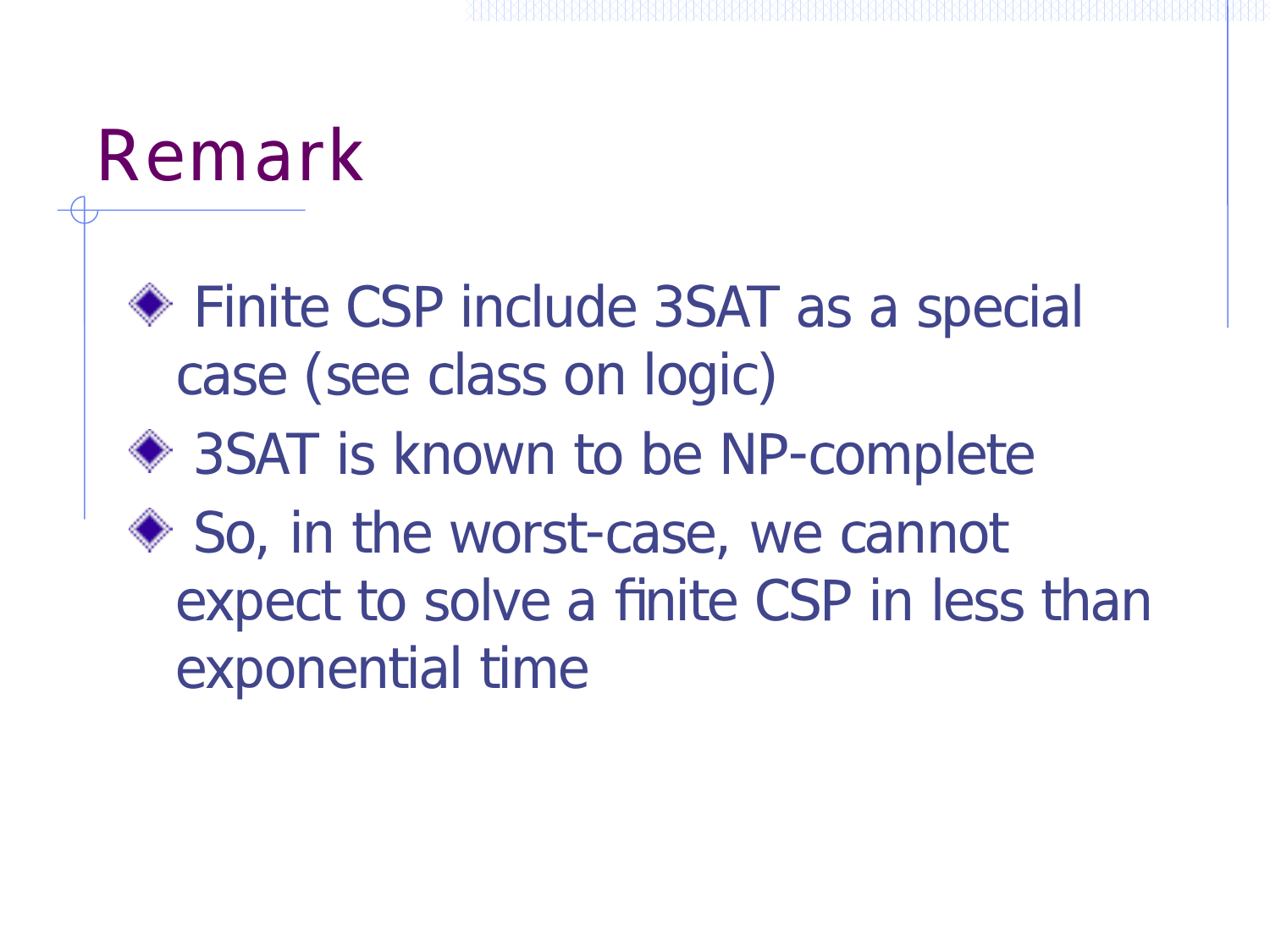

# Remark
 Finite CSP include 3SAT as a special case (see class on logic)
 3SAT is known to be NP-complete
 So, in the worst-case, we cannot expect to solve a finite CSP in less than exponential time